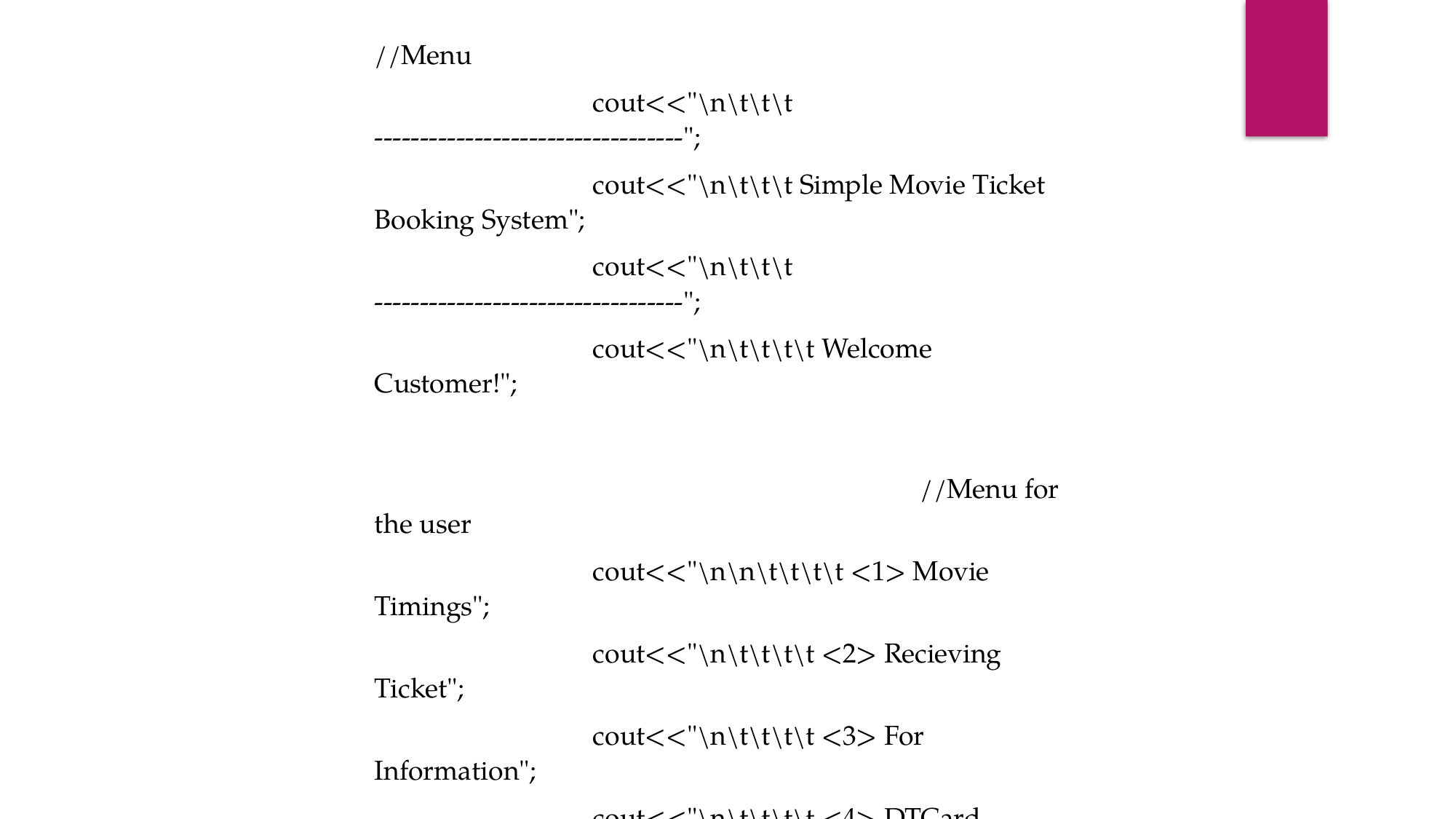

//Menu
		cout<<"\n\t\t\t ----------------------------------";
		cout<<"\n\t\t\t Simple Movie Ticket Booking System";
		cout<<"\n\t\t\t ----------------------------------";
		cout<<"\n\t\t\t\t Welcome Customer!";	 																					//Menu for the user
		cout<<"\n\n\t\t\t\t <1> Movie Timings";
		cout<<"\n\t\t\t\t <2> Recieving Ticket";
		cout<<"\n\t\t\t\t <3> For Information";
		cout<<"\n\t\t\t\t <4> DTCard Registration";
		cout<<"\n\t\t\t\t <5> Exit \n\n";
		cout<<"\t\t\t\tEnter Your Choice :"<<"\t";
		cin>>ent;
	switch(ent)